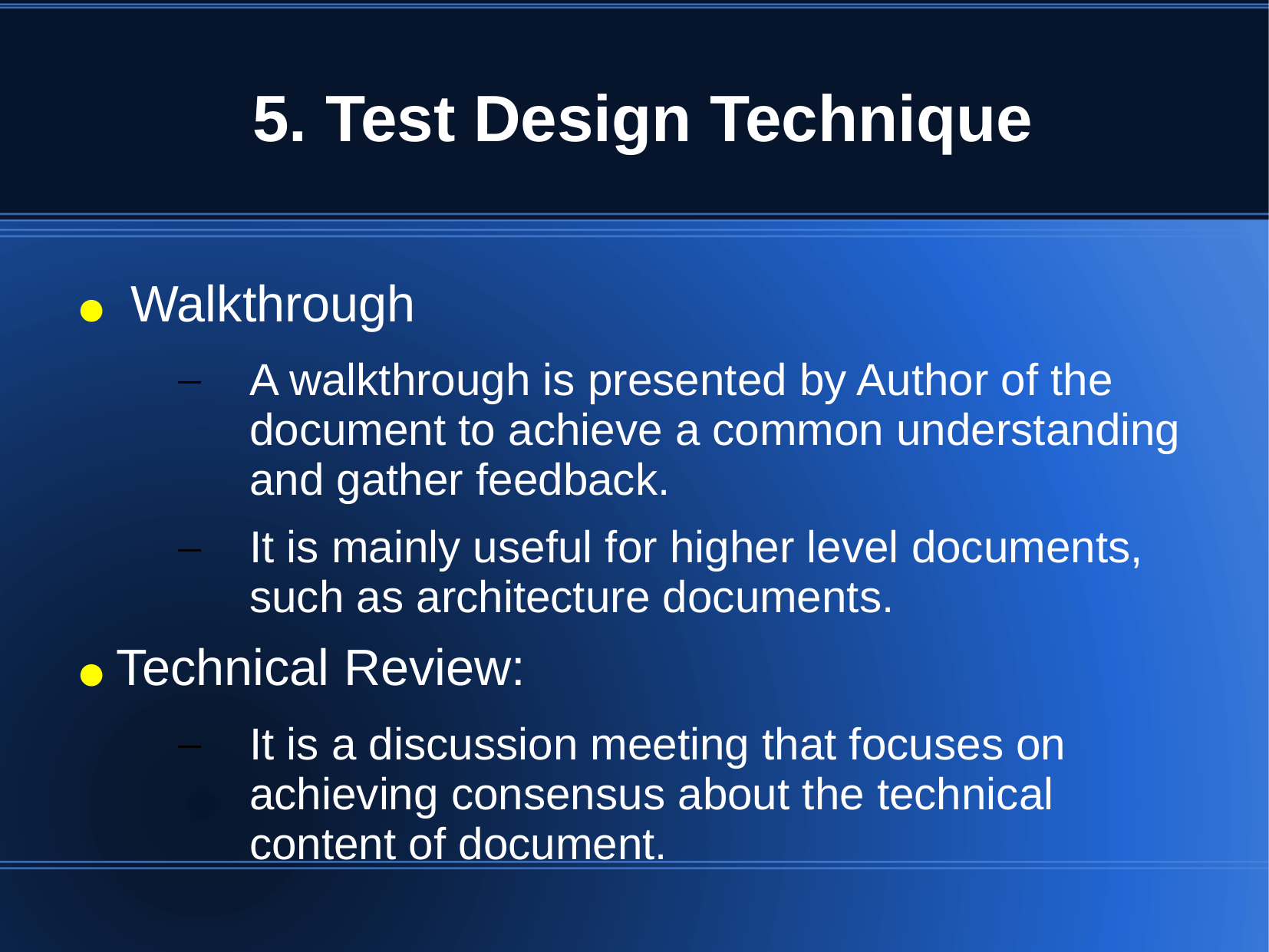

# 5. Test Design Technique
 Walkthrough
A walkthrough is presented by Author of the document to achieve a common understanding and gather feedback.
It is mainly useful for higher level documents, such as architecture documents.
Technical Review:
It is a discussion meeting that focuses on achieving consensus about the technical content of document.